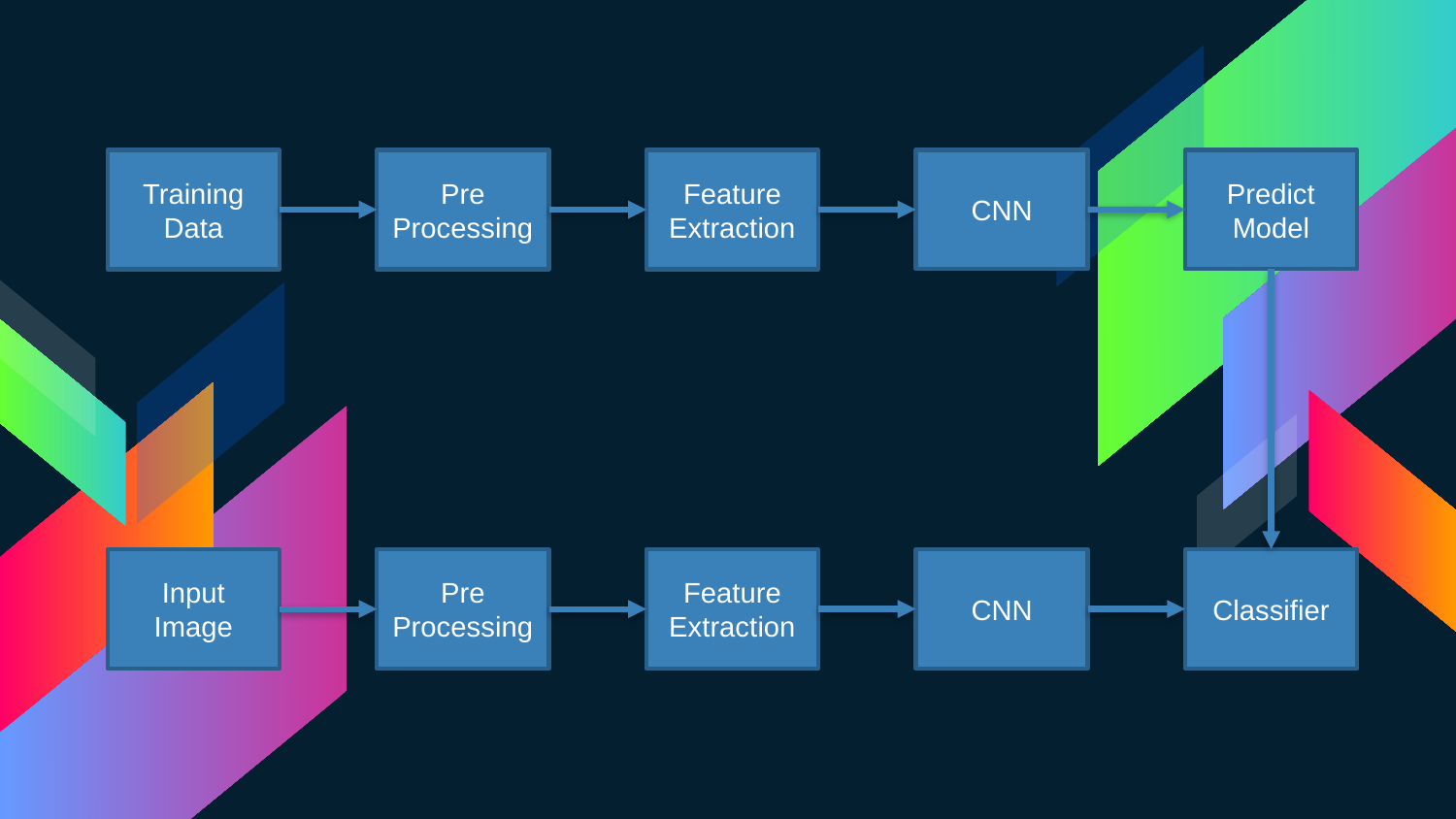

Predict Model
CNN
Training Data
Pre Processing
Feature Extraction
Classifier
CNN
Input Image
Pre Processing
Feature Extraction